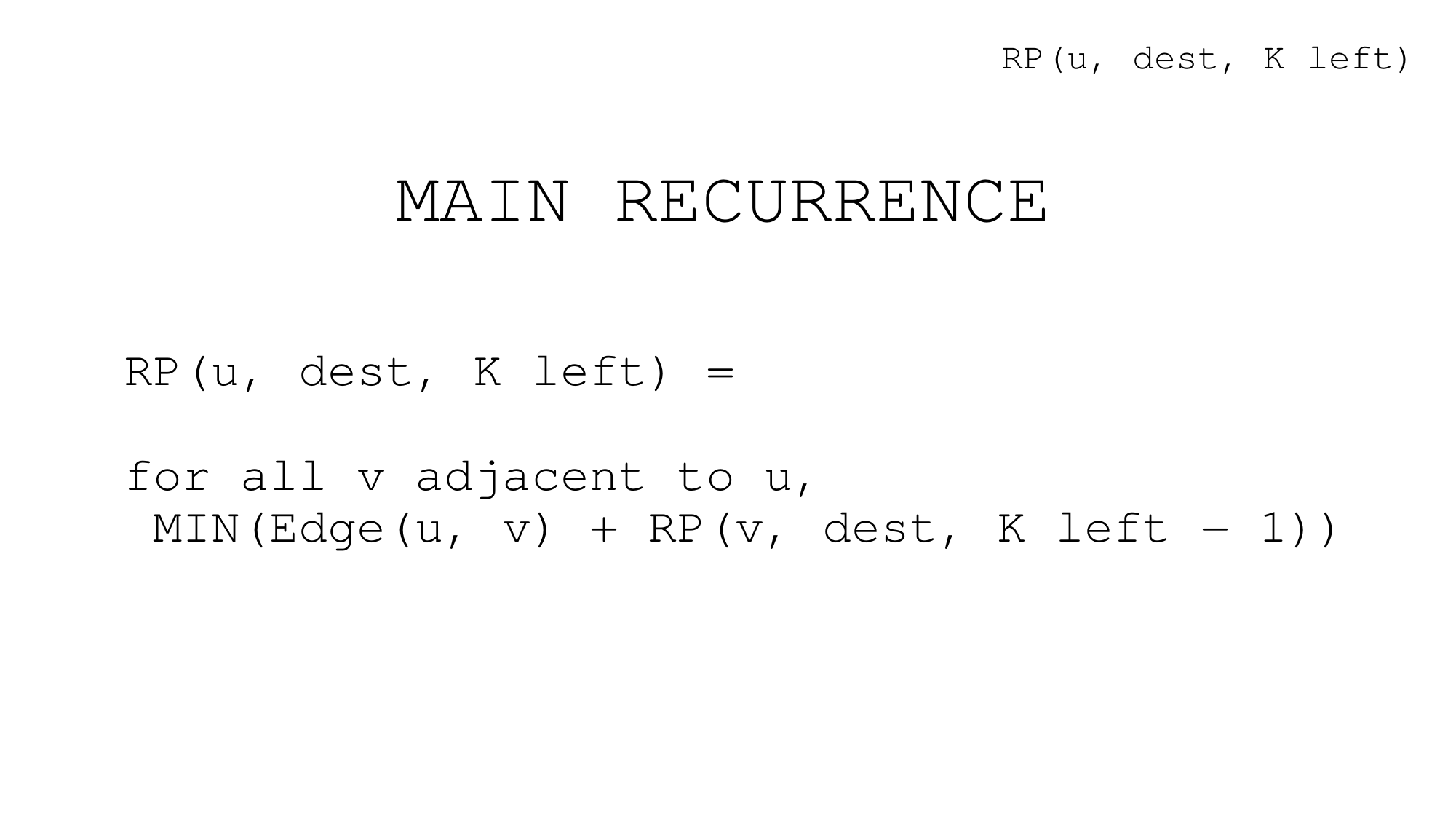

RP(u, dest, K left)
MAIN RECURRENCE
# RP(u, dest, K left) = for all v adjacent to u, MIN(Edge(u, v) + RP(v, dest, K left − 1))